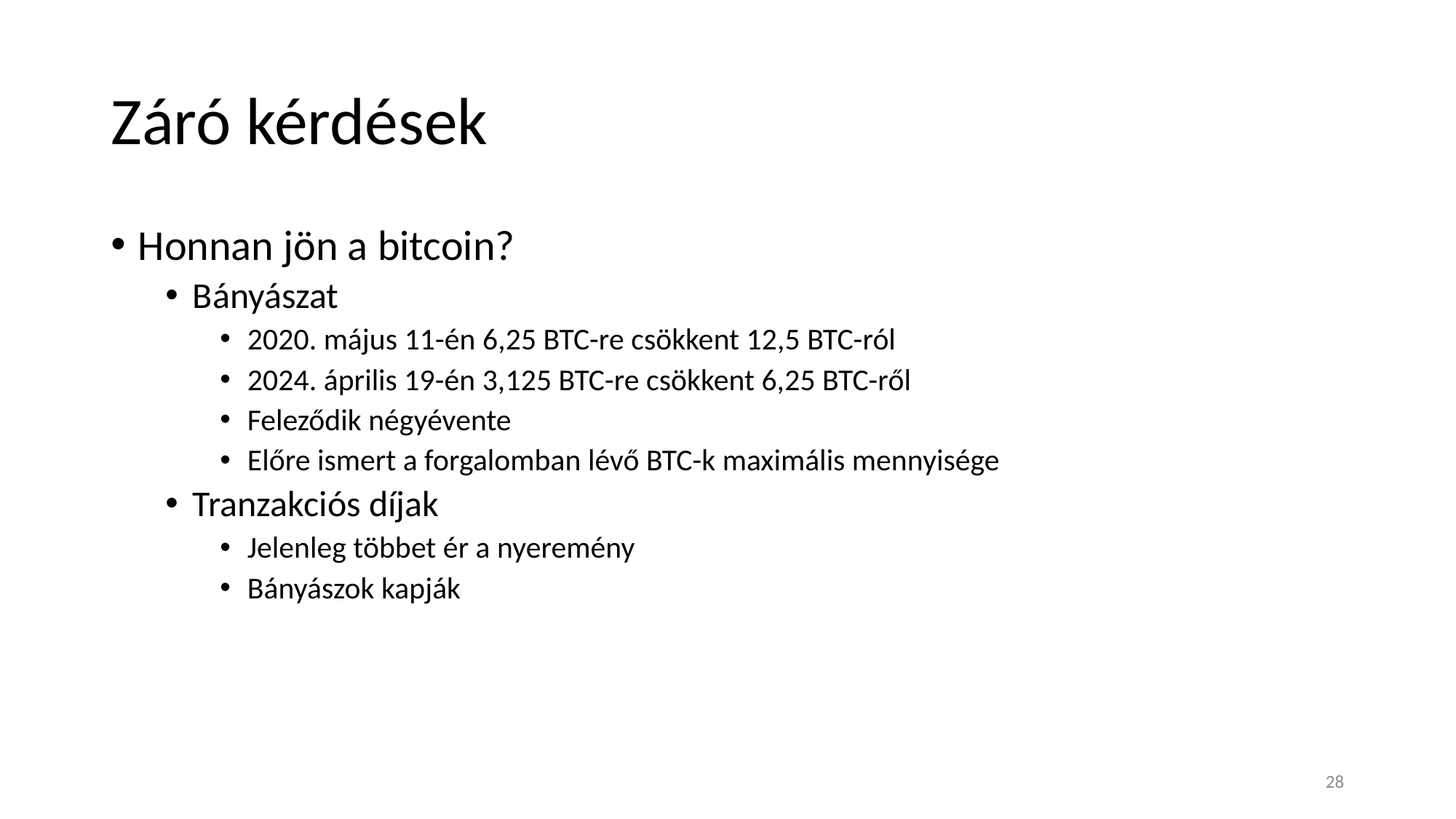

# Záró kérdések
Honnan jön a bitcoin?
Bányászat
2020. május 11-én 6,25 BTC-re csökkent 12,5 BTC-ról
2024. április 19-én 3,125 BTC-re csökkent 6,25 BTC-ről
Feleződik négyévente
Előre ismert a forgalomban lévő BTC-k maximális mennyisége
Tranzakciós díjak
Jelenleg többet ér a nyeremény
Bányászok kapják
28